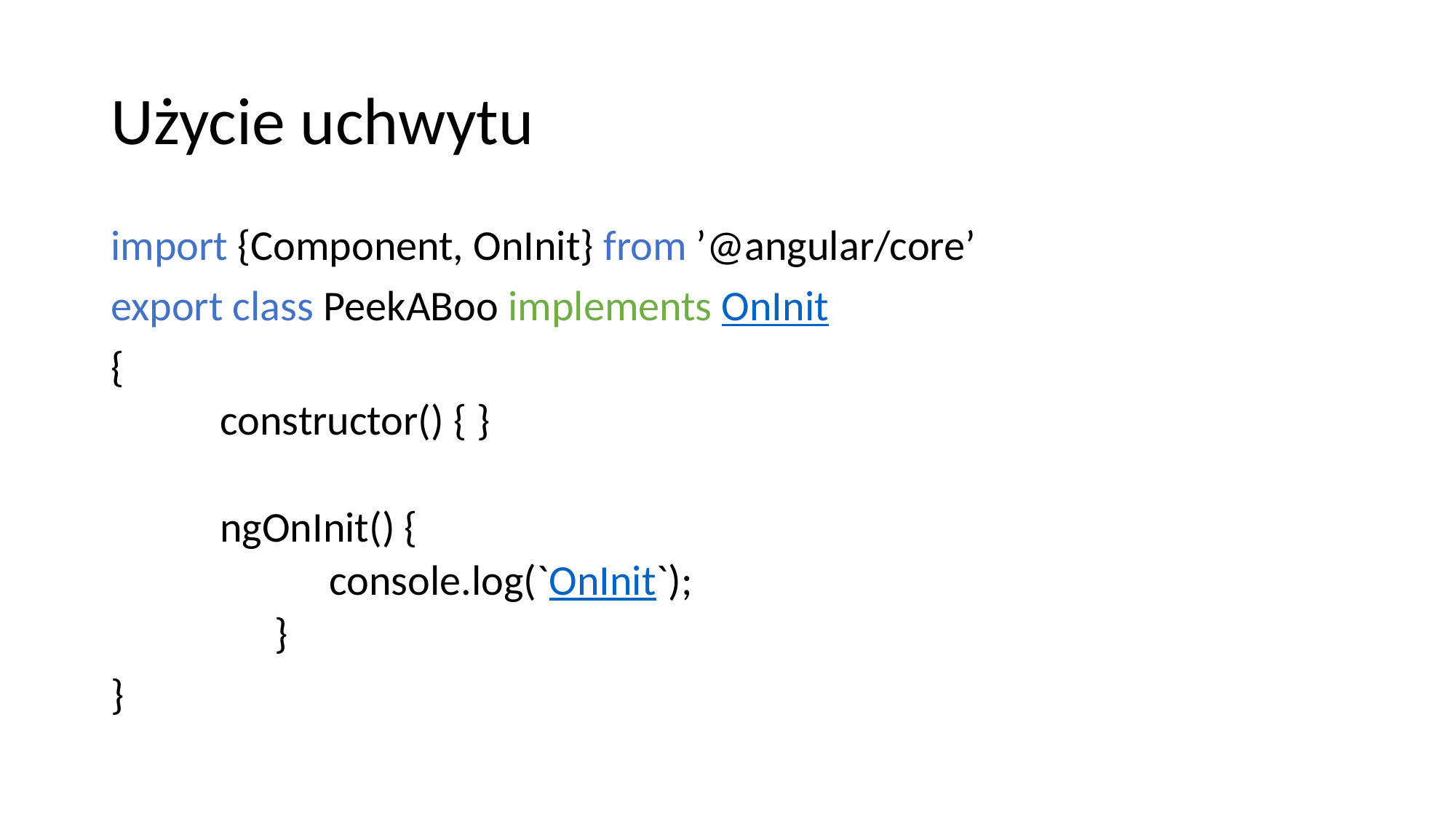

# Użycie uchwytu
import {Component, OnInit} from ’@angular/core’
export class PeekABoo implements OnInit
{
constructor() { }

ngOnInit() {
 	console.log(`OnInit`);
	}
}